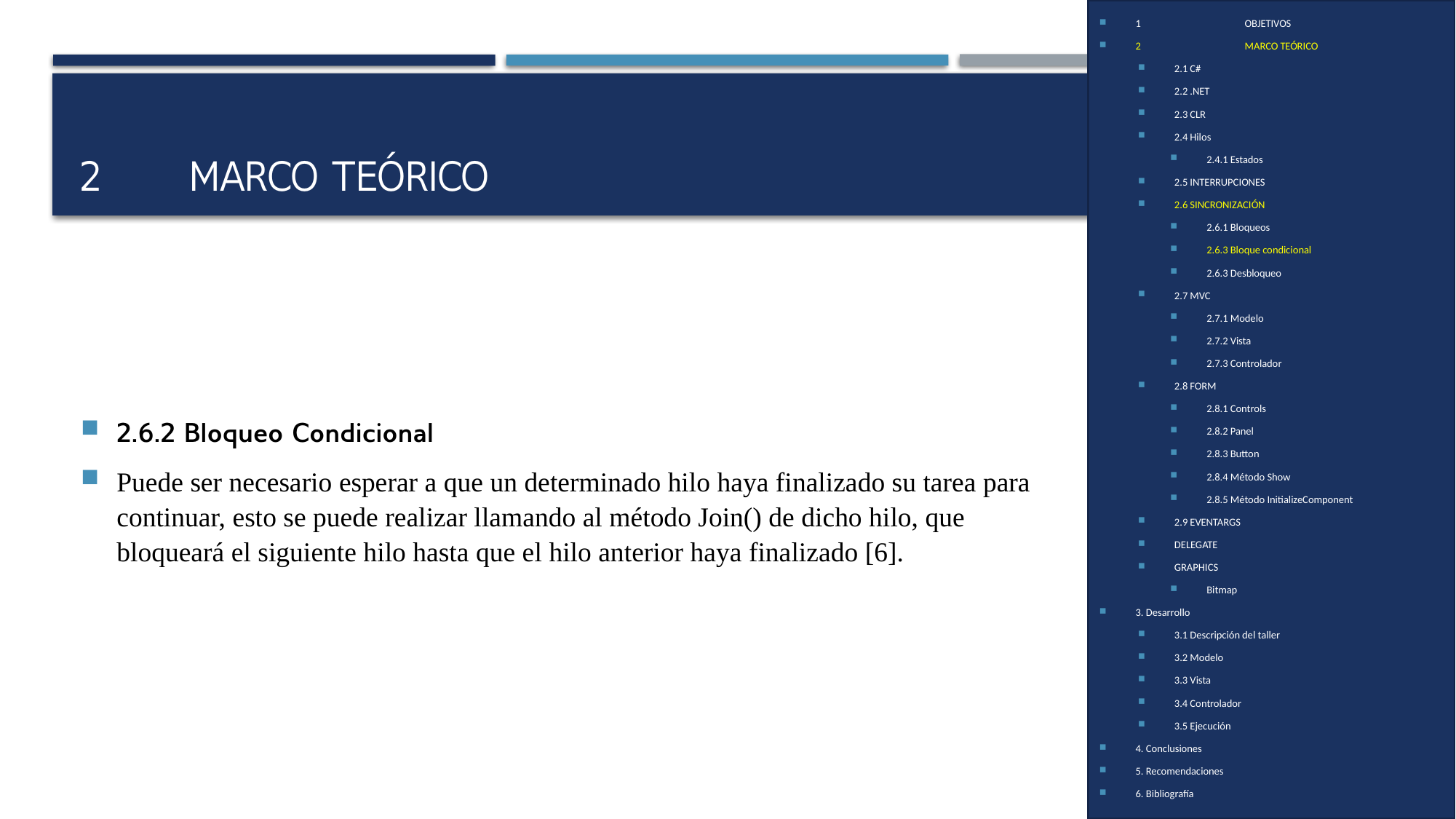

1	OBJETIVOS
2	MARCO TEÓRICO
2.1 C#
2.2 .NET
2.3 CLR
2.4 Hilos
2.4.1 Estados
2.5 INTERRUPCIONES
2.6 SINCRONIZACIÓN
2.6.1 Bloqueos
2.6.3 Bloque condicional
2.6.3 Desbloqueo
2.7 MVC
2.7.1 Modelo
2.7.2 Vista
2.7.3 Controlador
2.8 FORM
2.8.1 Controls
2.8.2 Panel
2.8.3 Button
2.8.4 Método Show
2.8.5 Método InitializeComponent
2.9 EVENTARGS
DELEGATE
GRAPHICS
Bitmap
3. Desarrollo
3.1 Descripción del taller
3.2 Modelo
3.3 Vista
3.4 Controlador
3.5 Ejecución
4. Conclusiones
5. Recomendaciones
6. Bibliografía

# 2	Marco teórico
2.6.2 Bloqueo Condicional
Puede ser necesario esperar a que un determinado hilo haya finalizado su tarea para continuar, esto se puede realizar llamando al método Join() de dicho hilo, que bloqueará el siguiente hilo hasta que el hilo anterior haya finalizado [6].

4